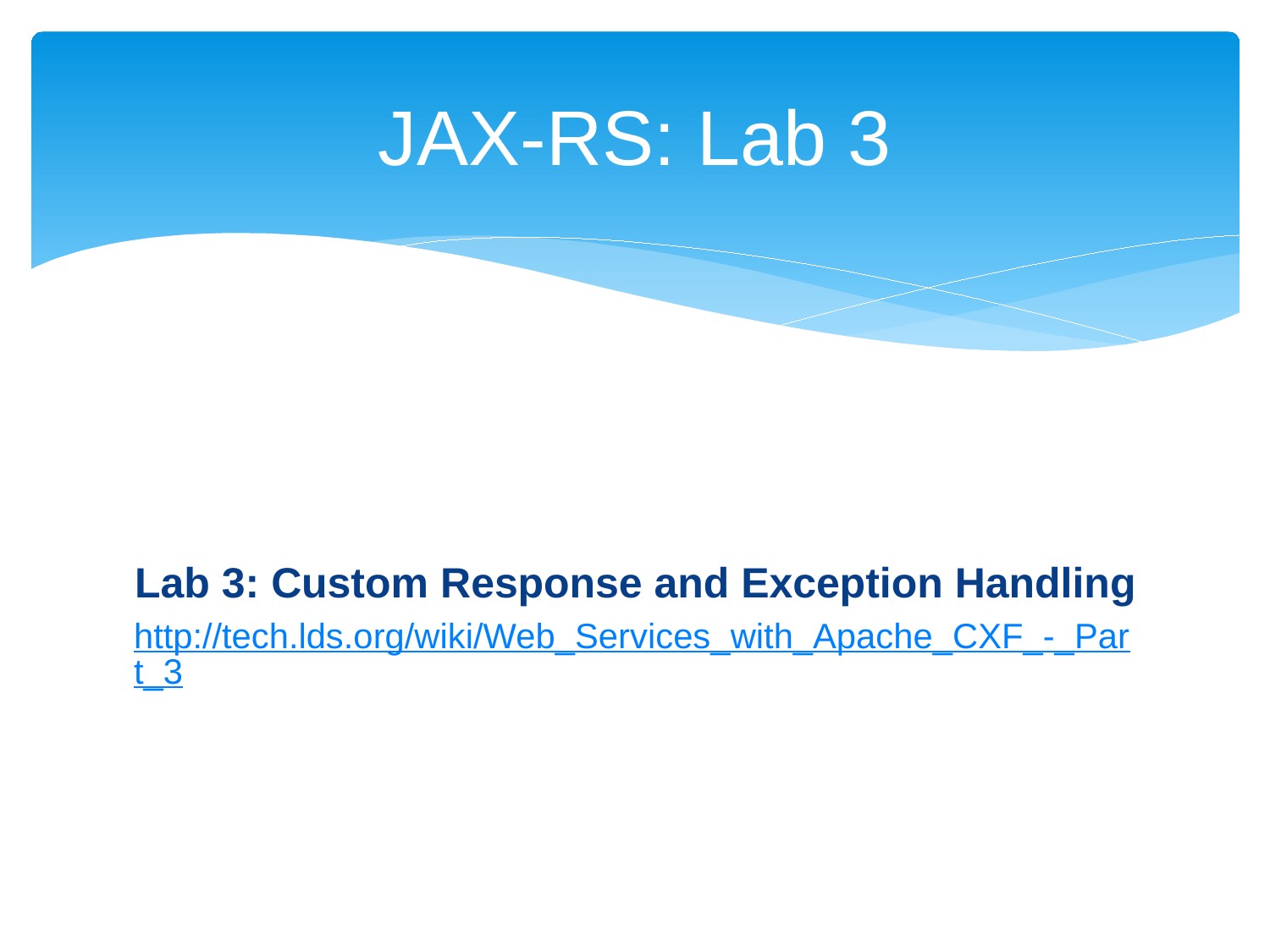

# JAX-RS: Lab 3

Lab 3: Custom Response and Exception Handling
http://tech.lds.org/wiki/Web_Services_with_Apache_CXF_-_Part_3